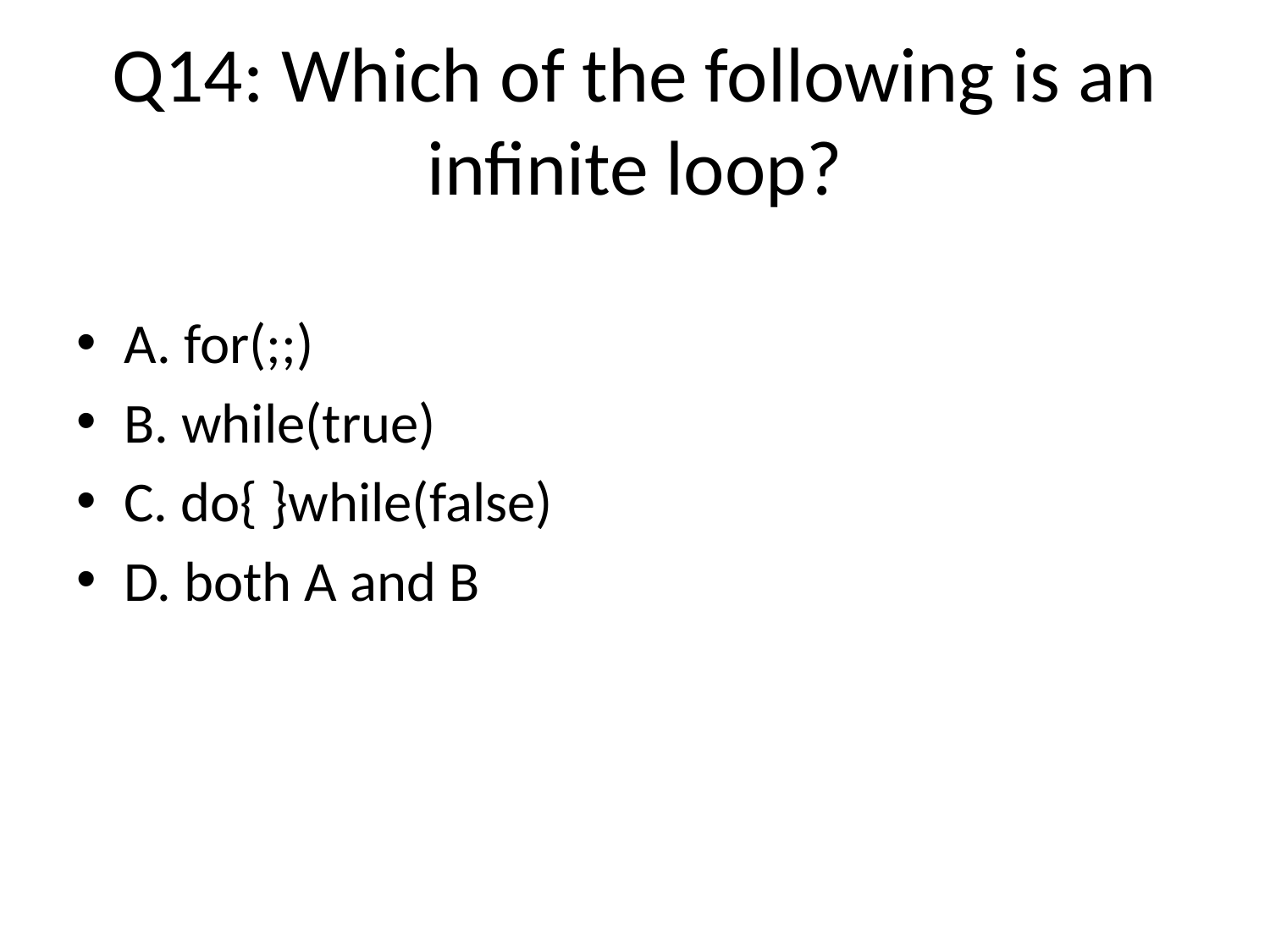

# Q14: Which of the following is an infinite loop?

A. for(;;)
B. while(true)
C. do{ }while(false)
D. both A and B